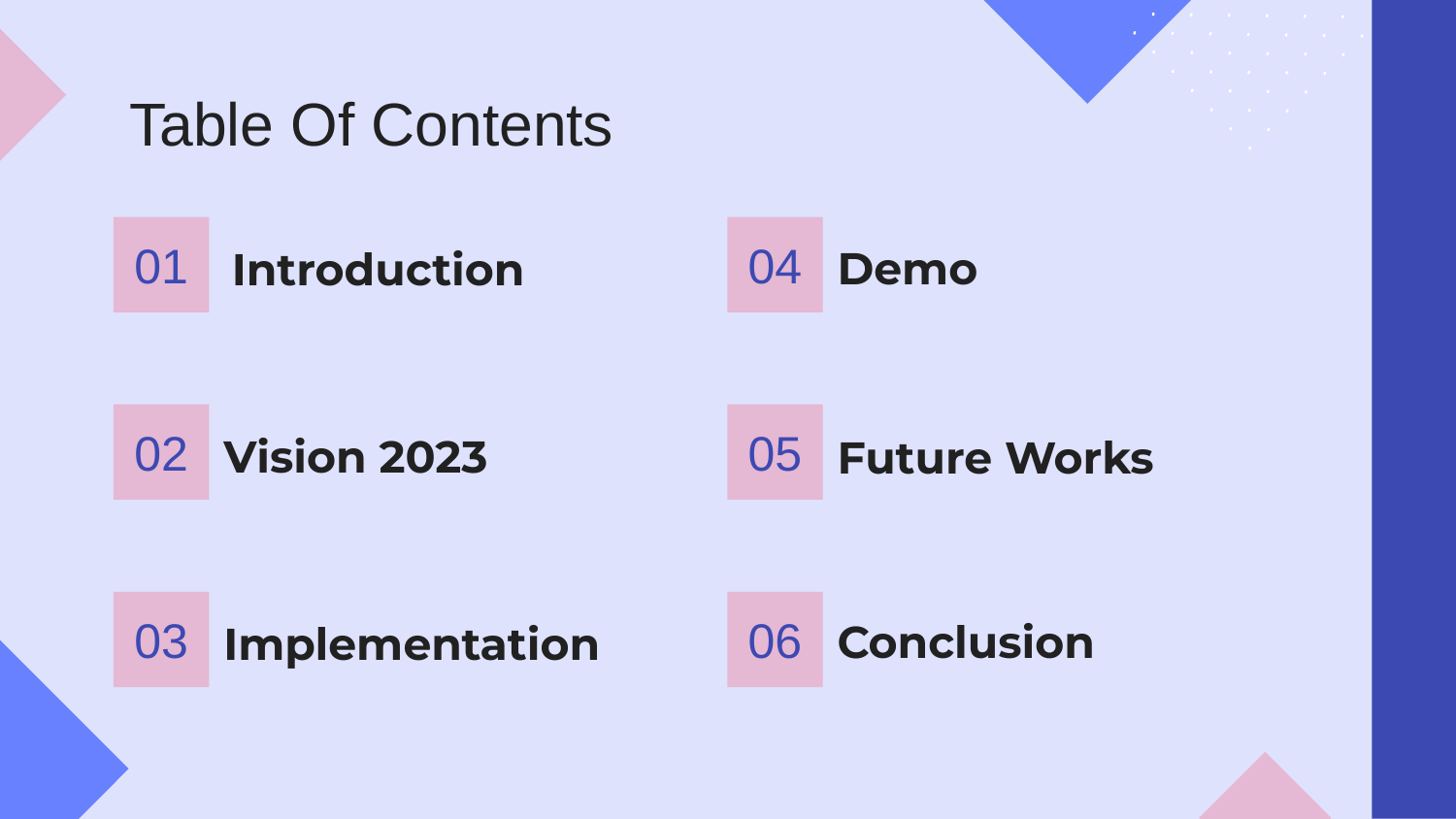

Table Of Contents
Demo
Introduction
# 01
04
Vision 2023
02
05
Future Works
Conclusion
Implementation
03
06